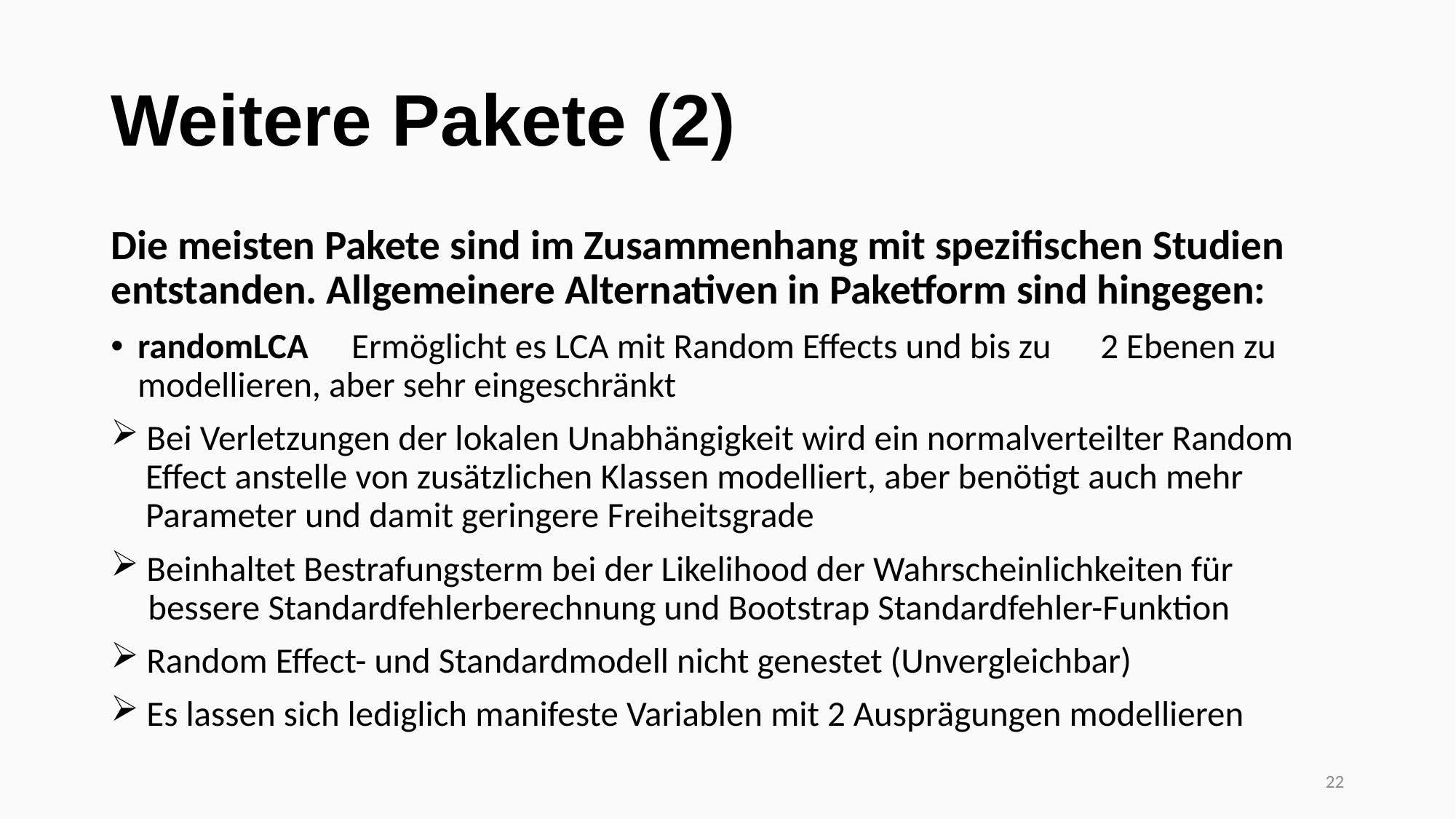

# Weitere Pakete (2)
Die meisten Pakete sind im Zusammenhang mit spezifischen Studien entstanden. Allgemeinere Alternativen in Paketform sind hingegen:
randomLCA		Ermöglicht es LCA mit Random Effects und bis zu 					2 Ebenen zu modellieren, aber sehr eingeschränkt
 Bei Verletzungen der lokalen Unabhängigkeit wird ein normalverteilter Random
 Effect anstelle von zusätzlichen Klassen modelliert, aber benötigt auch mehr
 Parameter und damit geringere Freiheitsgrade
 Beinhaltet Bestrafungsterm bei der Likelihood der Wahrscheinlichkeiten für
  bessere Standardfehlerberechnung und Bootstrap Standardfehler-Funktion
 Random Effect- und Standardmodell nicht genestet (Unvergleichbar)
 Es lassen sich lediglich manifeste Variablen mit 2 Ausprägungen modellieren

22